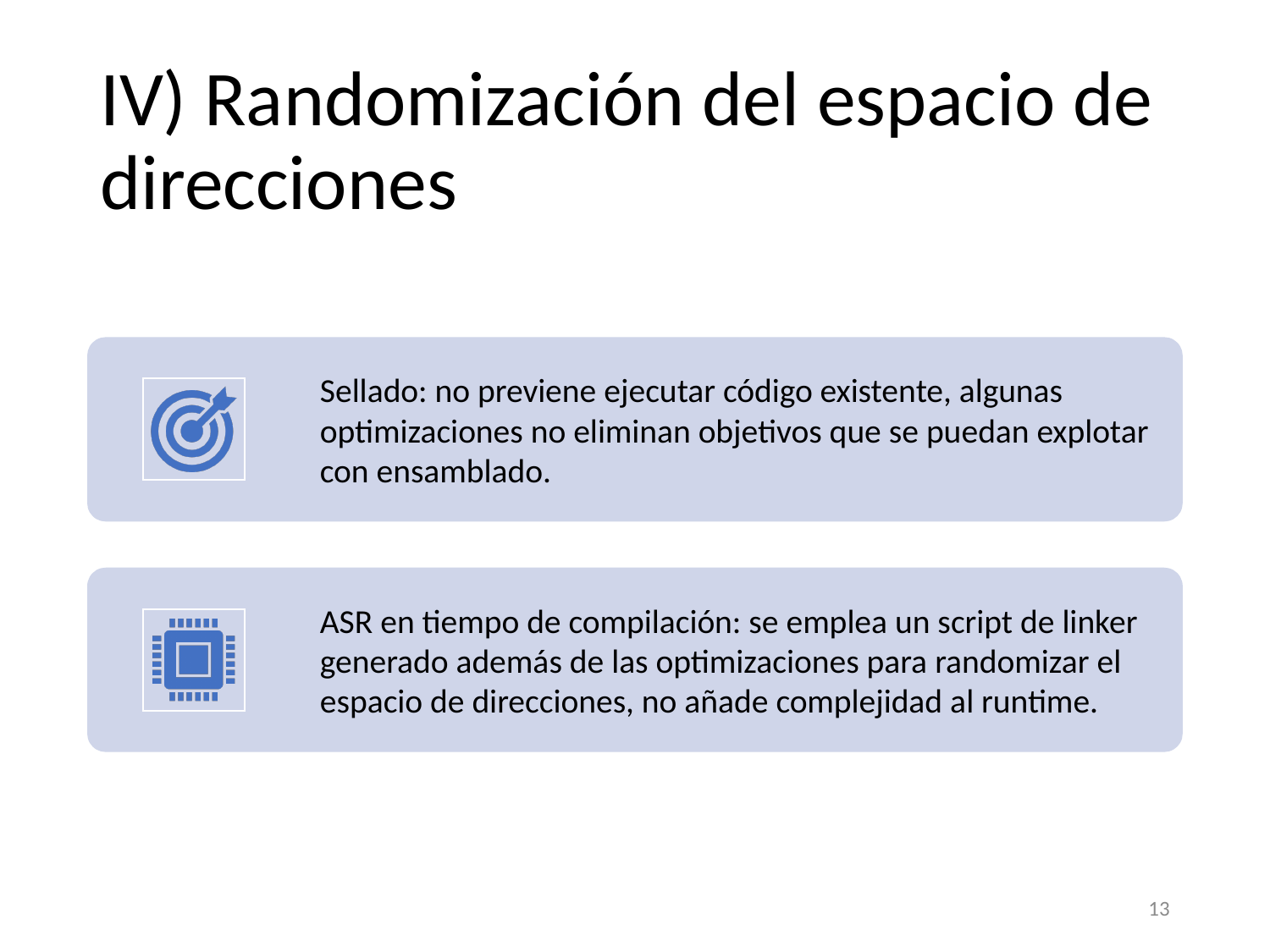

# IV) Randomización del espacio de direcciones
Sellado: no previene ejecutar código existente, algunas optimizaciones no eliminan objetivos que se puedan explotar con ensamblado.
ASR en tiempo de compilación: se emplea un script de linker generado además de las optimizaciones para randomizar el espacio de direcciones, no añade complejidad al runtime.
13